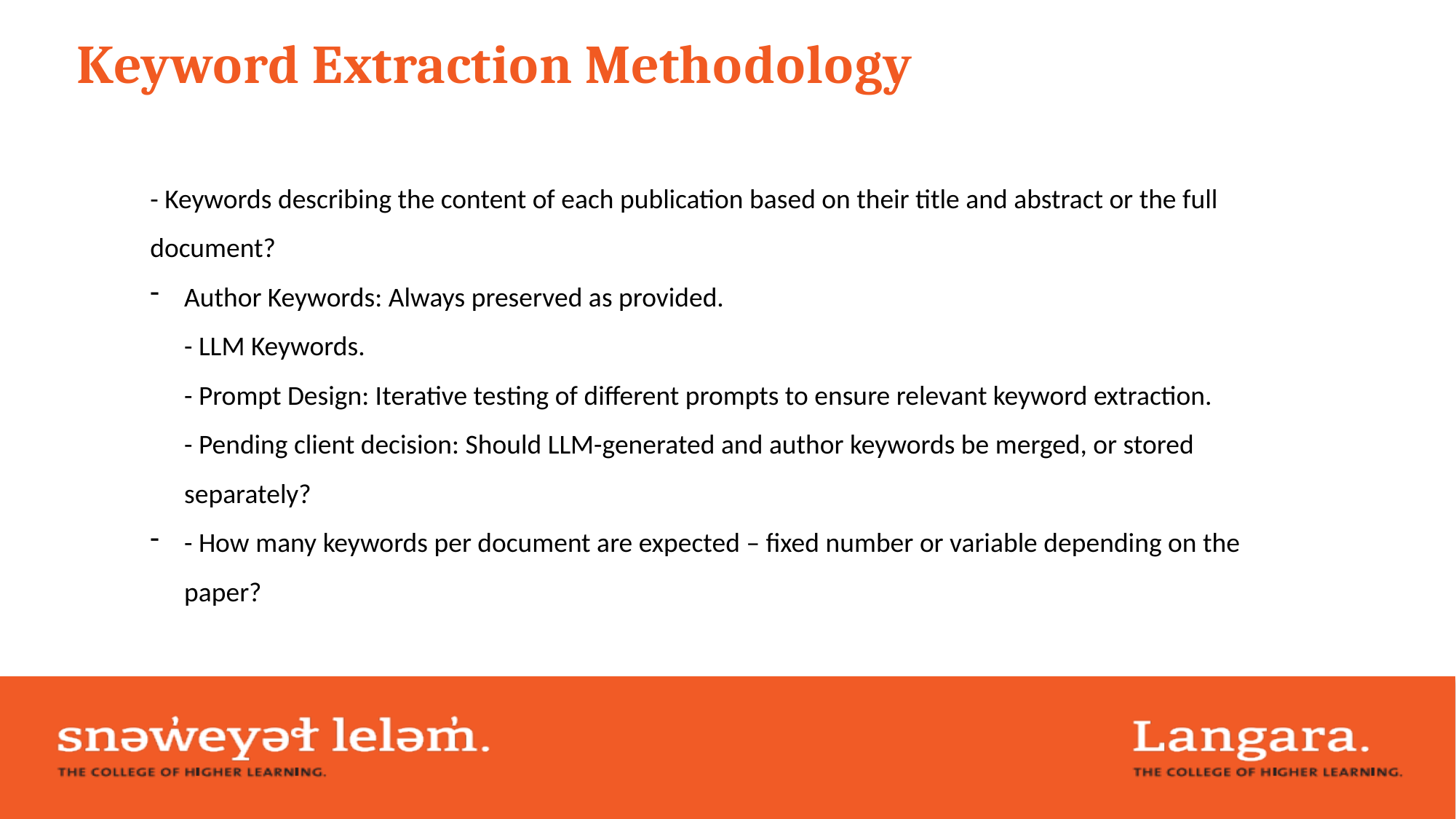

Keyword Extraction Methodology
- Keywords describing the content of each publication based on their title and abstract or the full document?
Author Keywords: Always preserved as provided.
- LLM Keywords.
- Prompt Design: Iterative testing of different prompts to ensure relevant keyword extraction.
- Pending client decision: Should LLM-generated and author keywords be merged, or stored separately?
- How many keywords per document are expected – fixed number or variable depending on the paper?